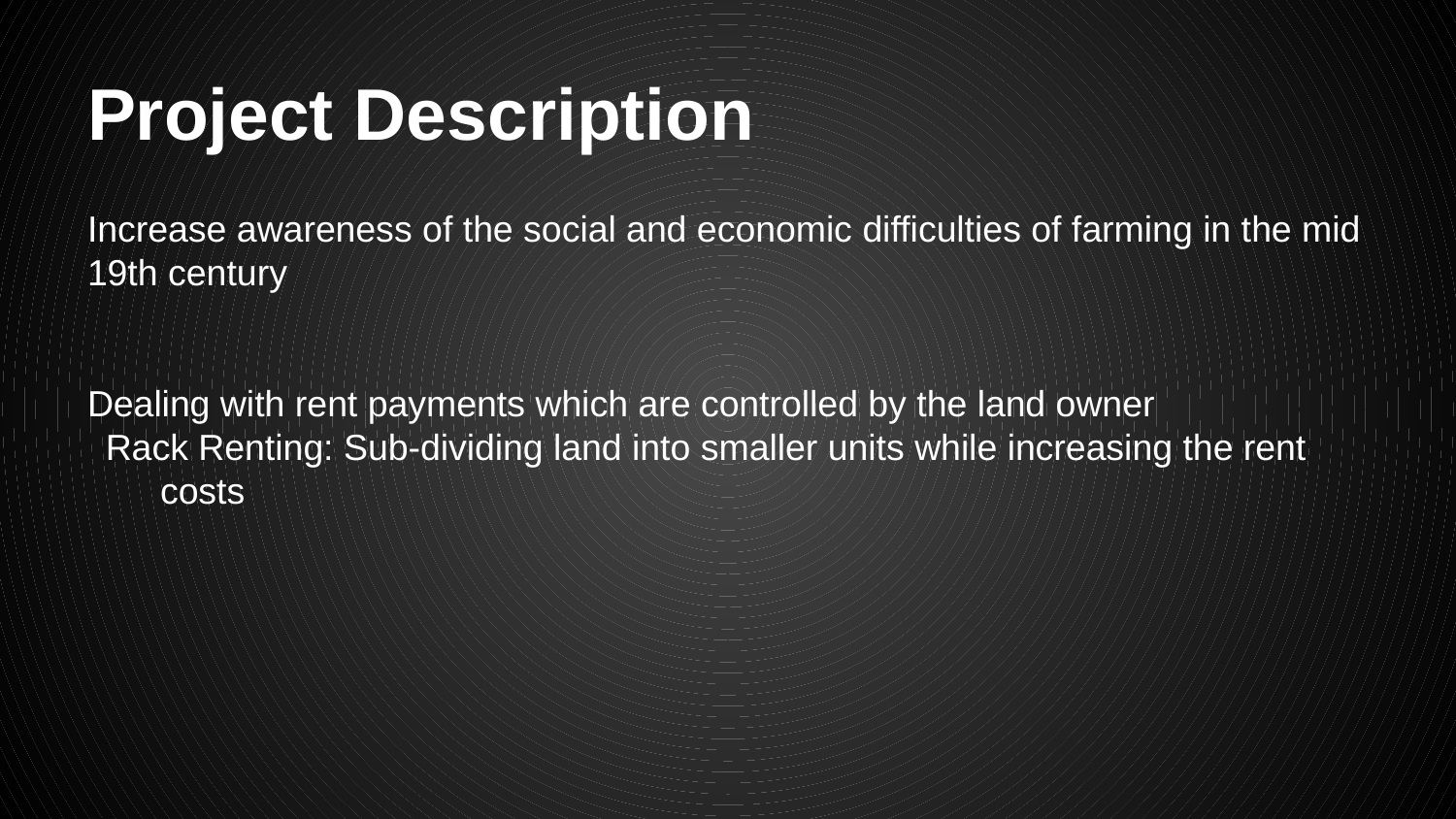

# Project Description
Increase awareness of the social and economic difficulties of farming in the mid 19th century

Dealing with rent payments which are controlled by the land owner
Rack Renting: Sub-dividing land into smaller units while increasing the rent costs